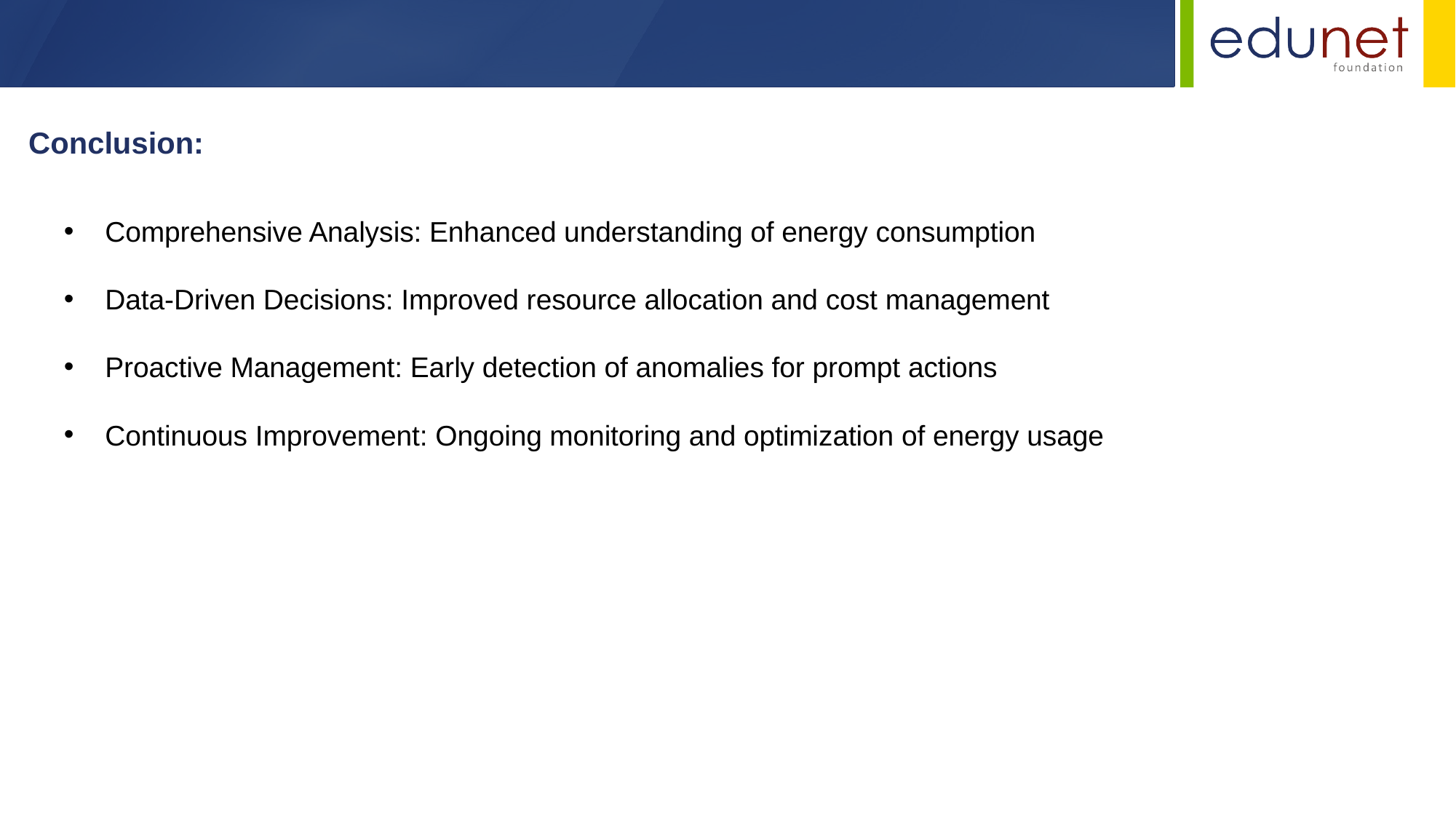

Conclusion:
Comprehensive Analysis: Enhanced understanding of energy consumption

Data-Driven Decisions: Improved resource allocation and cost management

Proactive Management: Early detection of anomalies for prompt actions

Continuous Improvement: Ongoing monitoring and optimization of energy usage